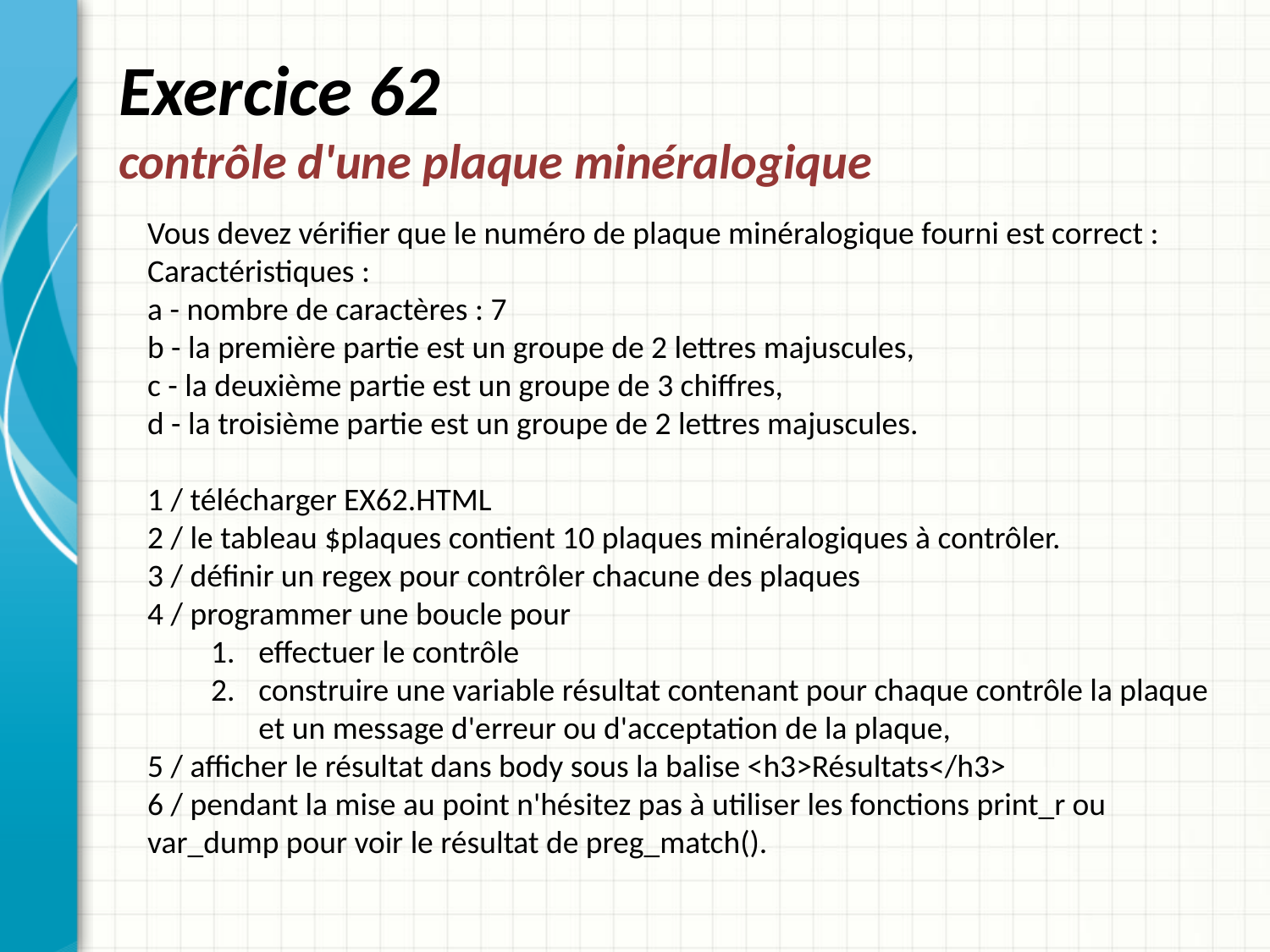

# Exercice 62 contrôle d'une plaque minéralogique

Vous devez vérifier que le numéro de plaque minéralogique fourni est correct :
Caractéristiques :
a - nombre de caractères : 7
b - la première partie est un groupe de 2 lettres majuscules,
c - la deuxième partie est un groupe de 3 chiffres,
d - la troisième partie est un groupe de 2 lettres majuscules.

1 / télécharger EX62.HTML
2 / le tableau $plaques contient 10 plaques minéralogiques à contrôler.
3 / définir un regex pour contrôler chacune des plaques
4 / programmer une boucle pour
effectuer le contrôle
construire une variable résultat contenant pour chaque contrôle la plaque et un message d'erreur ou d'acceptation de la plaque,
5 / afficher le résultat dans body sous la balise <h3>Résultats</h3>
6 / pendant la mise au point n'hésitez pas à utiliser les fonctions print_r ou var_dump pour voir le résultat de preg_match().